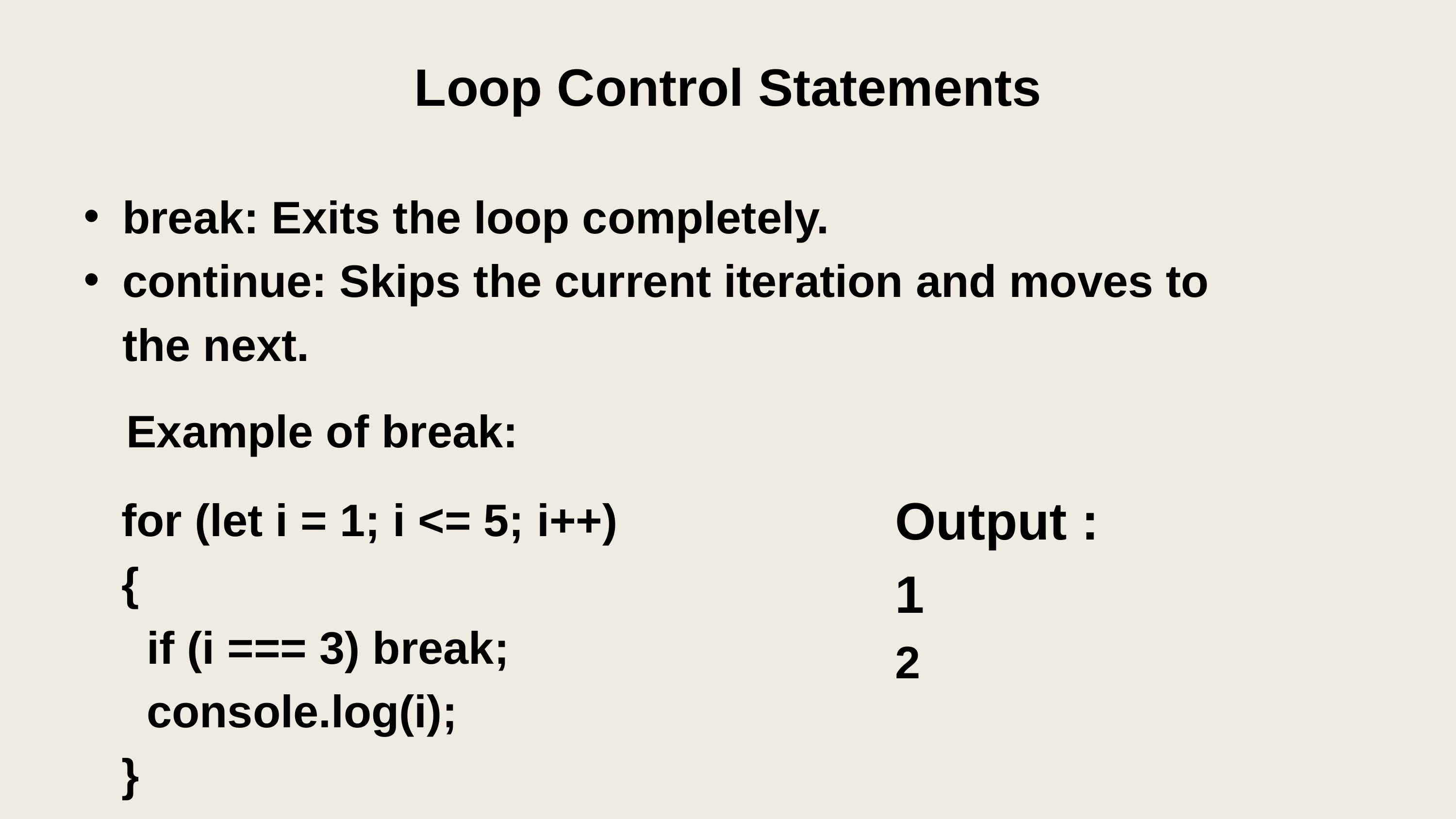

Loop Control Statements
break: Exits the loop completely.
continue: Skips the current iteration and moves to the next.

Example of break:
Output :
1
2
for (let i = 1; i <= 5; i++) {
  if (i === 3) break;
  console.log(i);
}